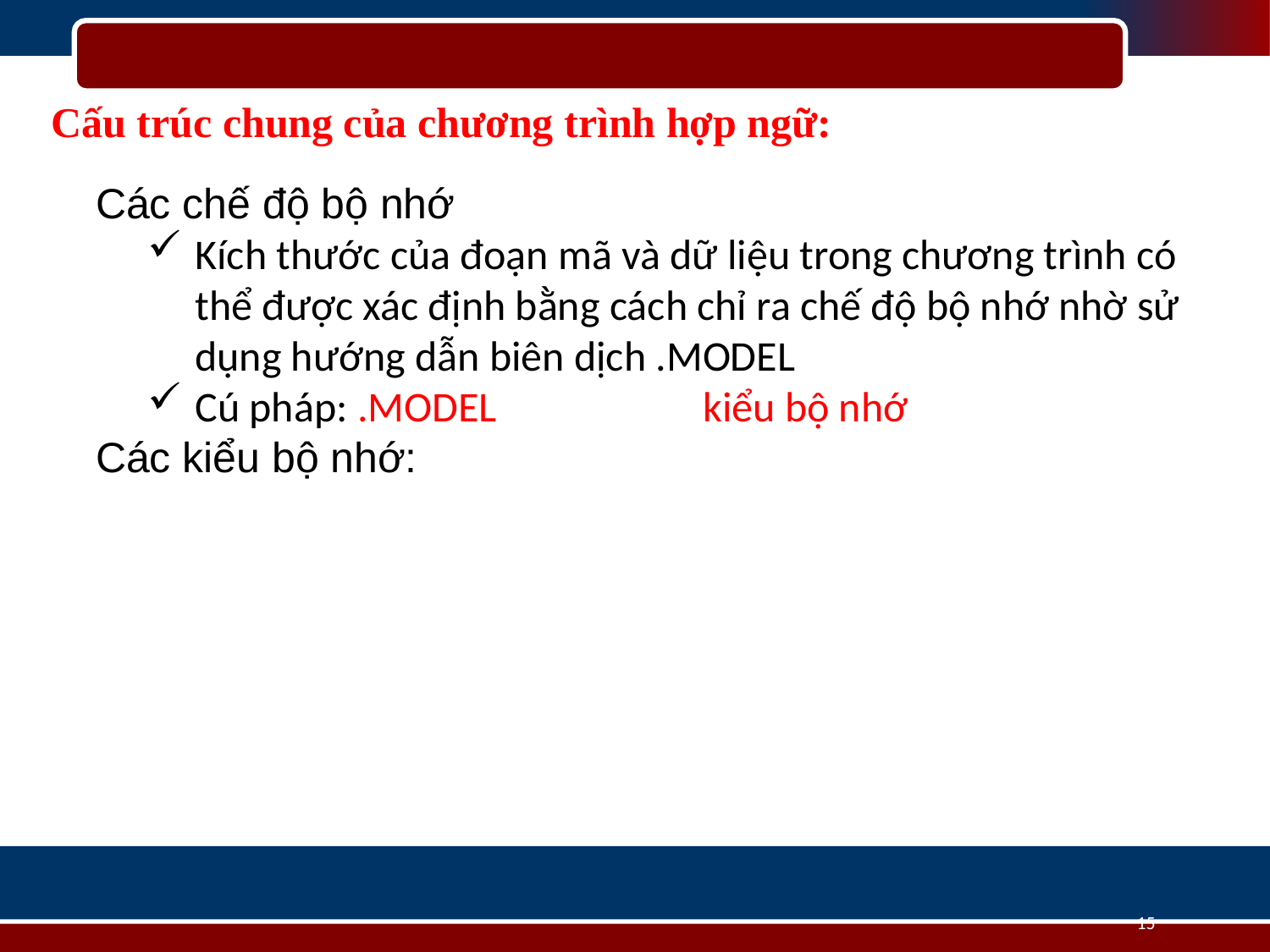

# Cấu trúc chung của chương trình hợp ngữ:
 Các chế độ bộ nhớ
Kích thước của đoạn mã và dữ liệu trong chương trình có thể được xác định bằng cách chỉ ra chế độ bộ nhớ nhờ sử dụng hướng dẫn biên dịch .MODEL
Cú pháp: .MODEL		kiểu bộ nhớ
 Các kiểu bộ nhớ:

15